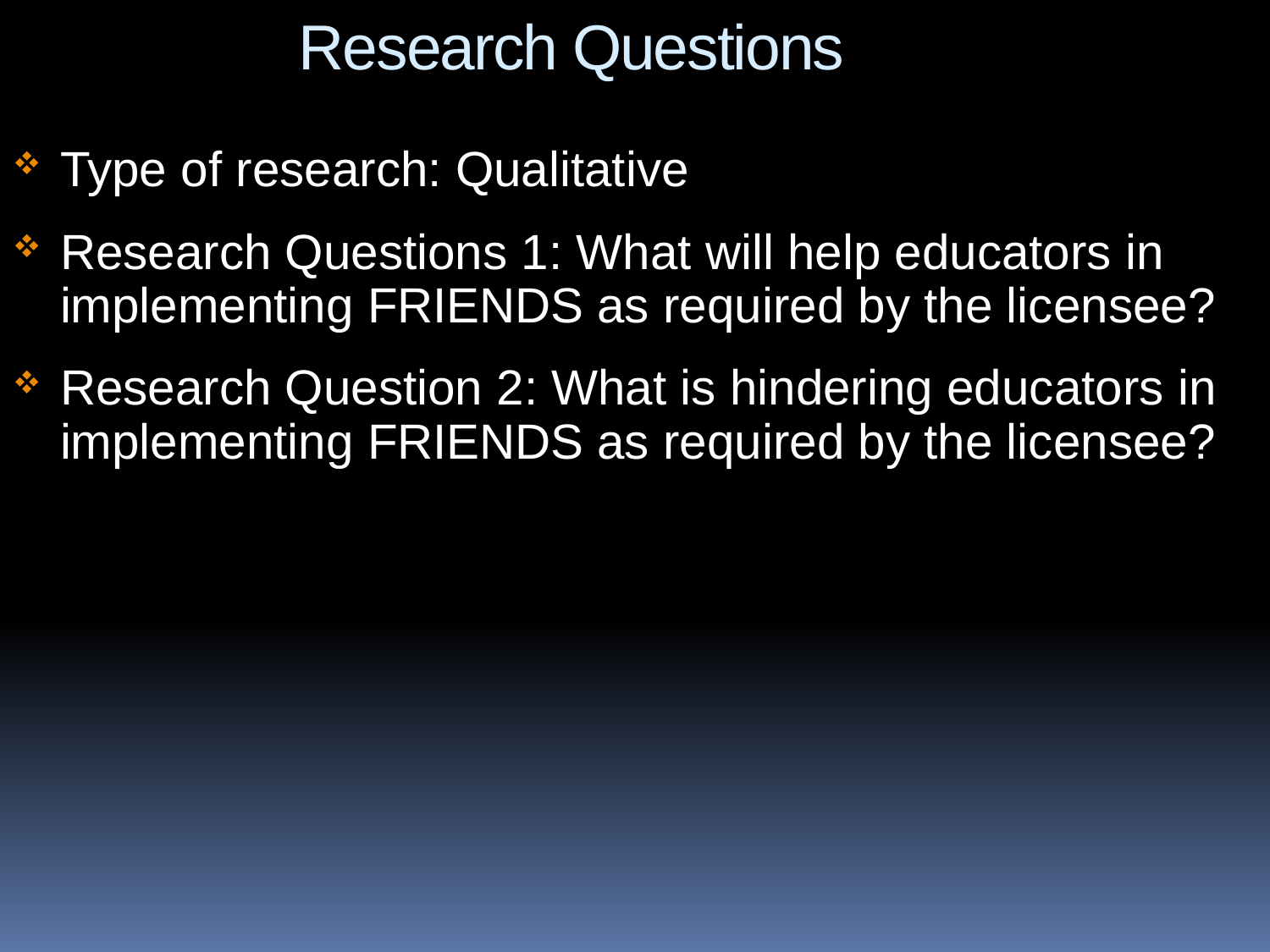

Research Questions
Type of research: Qualitative
Research Questions 1: What will help educators in implementing FRIENDS as required by the licensee?
Research Question 2: What is hindering educators in implementing FRIENDS as required by the licensee?